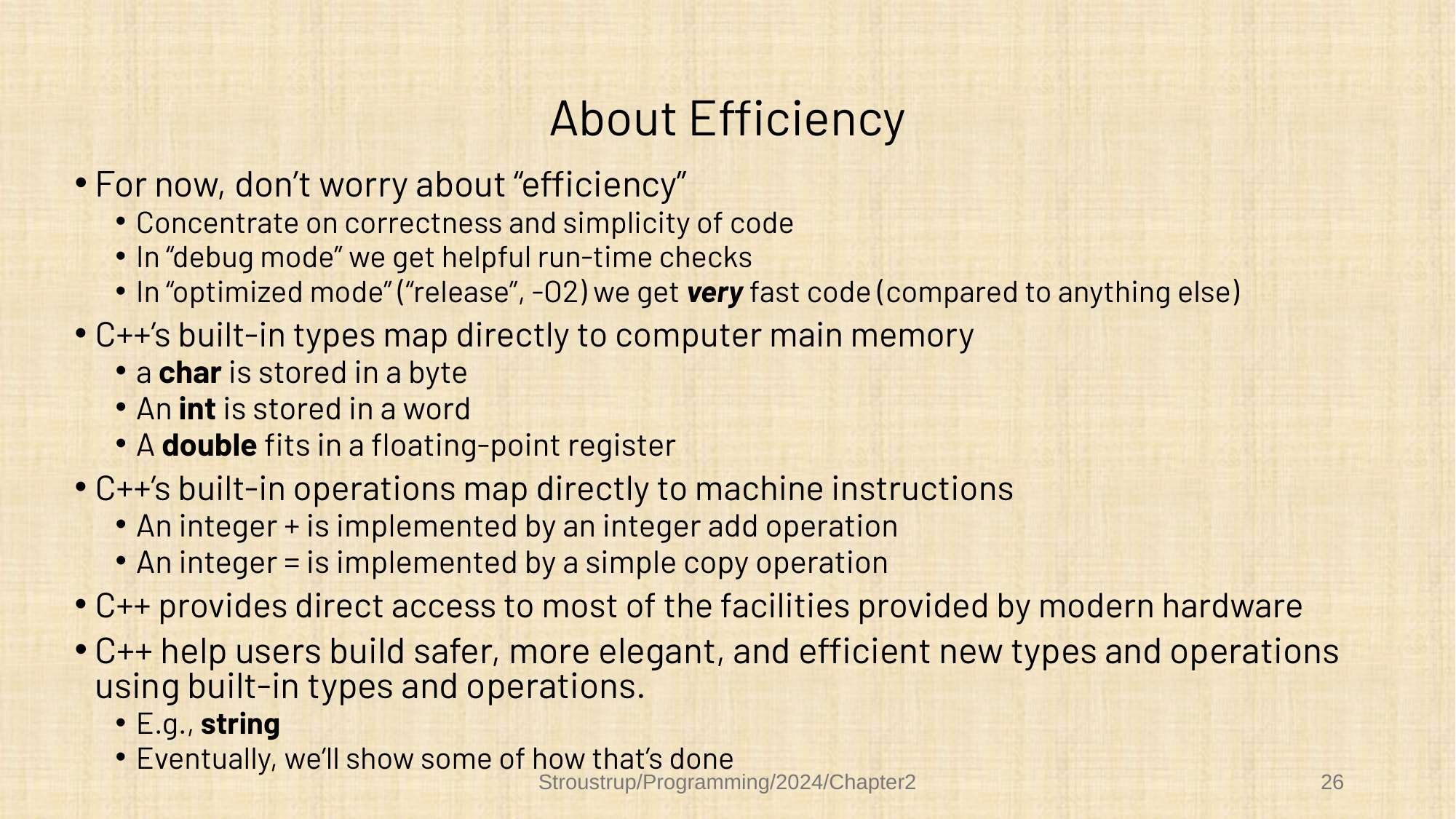

# About Efficiency
For now, don’t worry about “efficiency”
Concentrate on correctness and simplicity of code
In “debug mode” we get helpful run-time checks
In “optimized mode” (“release”, -O2) we get very fast code (compared to anything else)
C++’s built-in types map directly to computer main memory
a char is stored in a byte
An int is stored in a word
A double fits in a floating-point register
C++’s built-in operations map directly to machine instructions
An integer + is implemented by an integer add operation
An integer = is implemented by a simple copy operation
C++ provides direct access to most of the facilities provided by modern hardware
C++ help users build safer, more elegant, and efficient new types and operations using built-in types and operations.
E.g., string
Eventually, we’ll show some of how that’s done
Stroustrup/Programming/2024/Chapter2
26